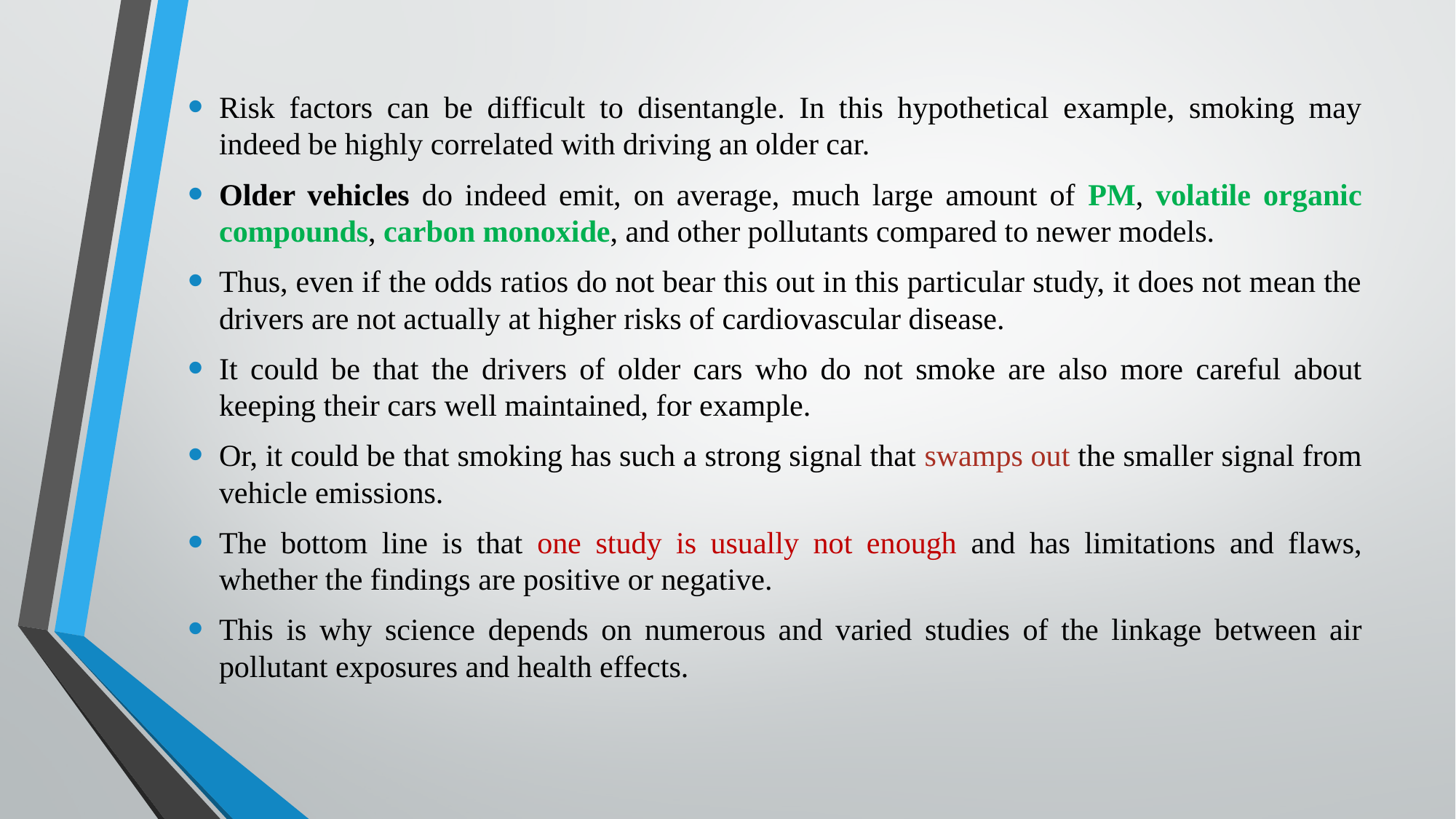

Risk factors can be difficult to disentangle. In this hypothetical example, smoking may indeed be highly correlated with driving an older car.
Older vehicles do indeed emit, on average, much large amount of PM, volatile organic compounds, carbon monoxide, and other pollutants compared to newer models.
Thus, even if the odds ratios do not bear this out in this particular study, it does not mean the drivers are not actually at higher risks of cardiovascular disease.
It could be that the drivers of older cars who do not smoke are also more careful about keeping their cars well maintained, for example.
Or, it could be that smoking has such a strong signal that swamps out the smaller signal from vehicle emissions.
The bottom line is that one study is usually not enough and has limitations and flaws, whether the findings are positive or negative.
This is why science depends on numerous and varied studies of the linkage between air pollutant exposures and health effects.